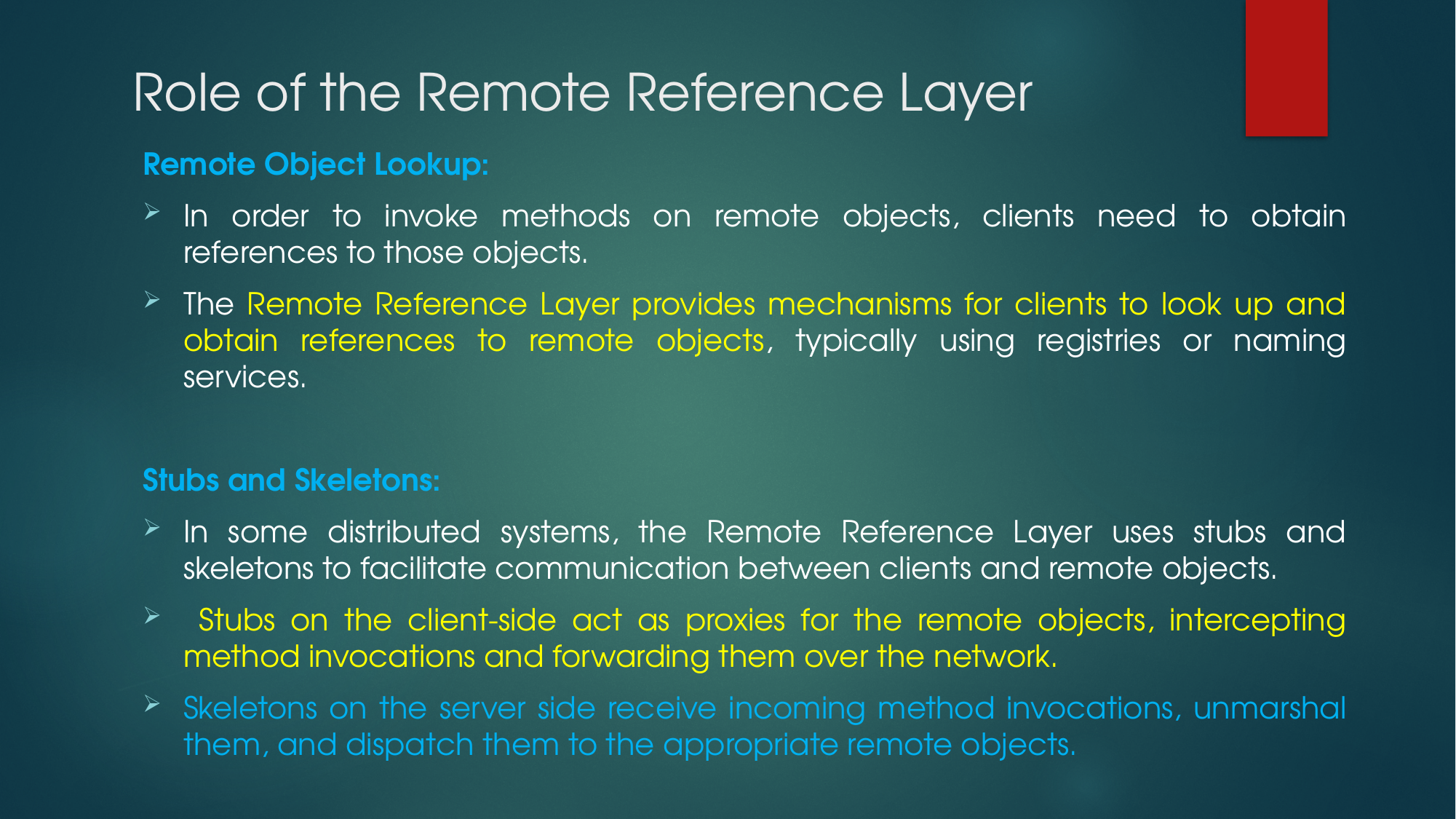

# Role of the Remote Reference Layer
Remote Object Lookup:
In order to invoke methods on remote objects, clients need to obtain references to those objects.
The Remote Reference Layer provides mechanisms for clients to look up and obtain references to remote objects, typically using registries or naming services.

Stubs and Skeletons:
In some distributed systems, the Remote Reference Layer uses stubs and skeletons to facilitate communication between clients and remote objects.
 Stubs on the client-side act as proxies for the remote objects, intercepting method invocations and forwarding them over the network.
Skeletons on the server side receive incoming method invocations, unmarshal them, and dispatch them to the appropriate remote objects.